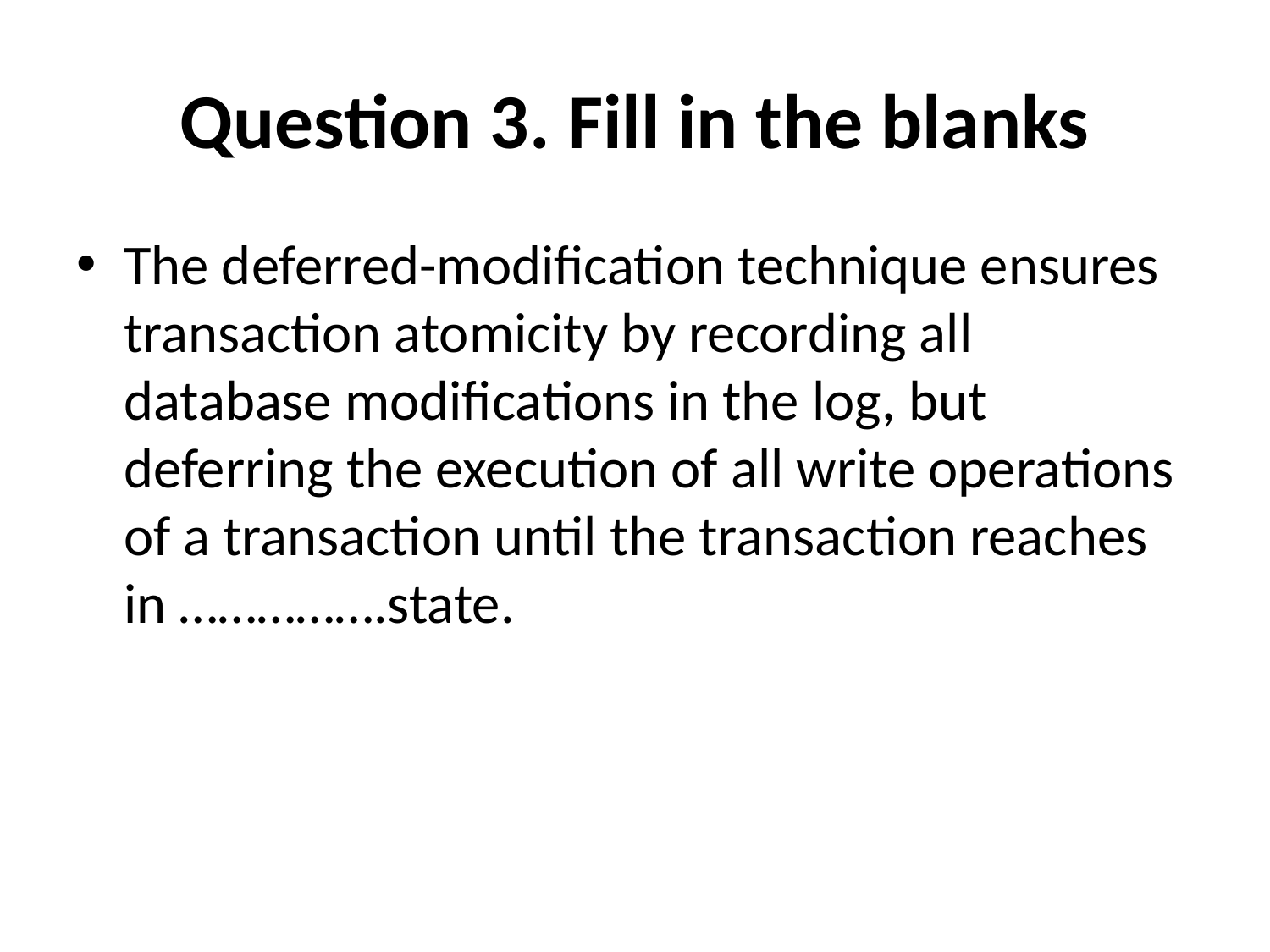

# Question 3. Fill in the blanks
The deferred-modification technique ensures transaction atomicity by recording all database modifications in the log, but deferring the execution of all write operations of a transaction until the transaction reaches in …………….state.